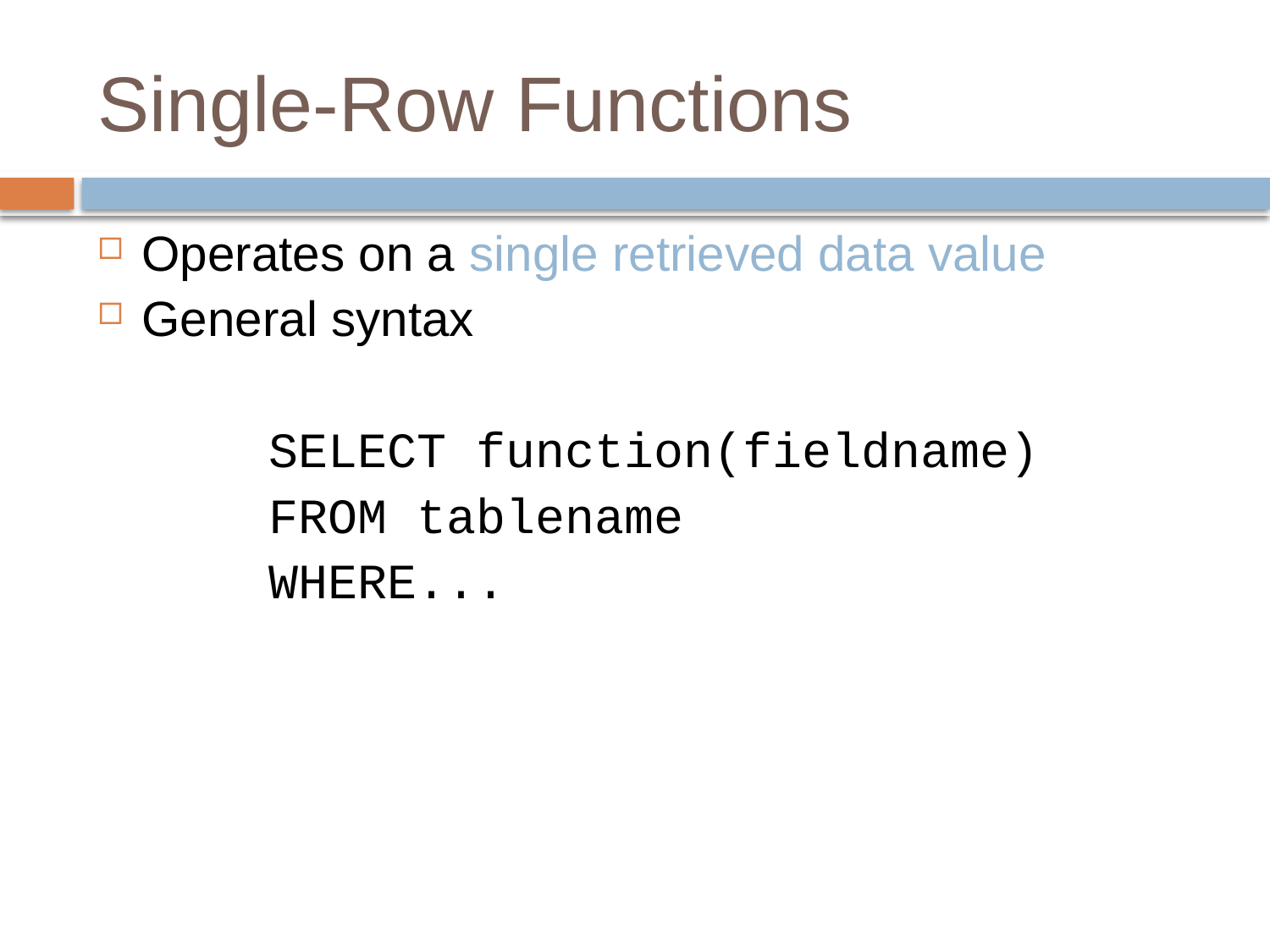

# Single-Row Functions
Operates on a single retrieved data value
General syntax

		SELECT function(fieldname)
		FROM tablename
		WHERE...